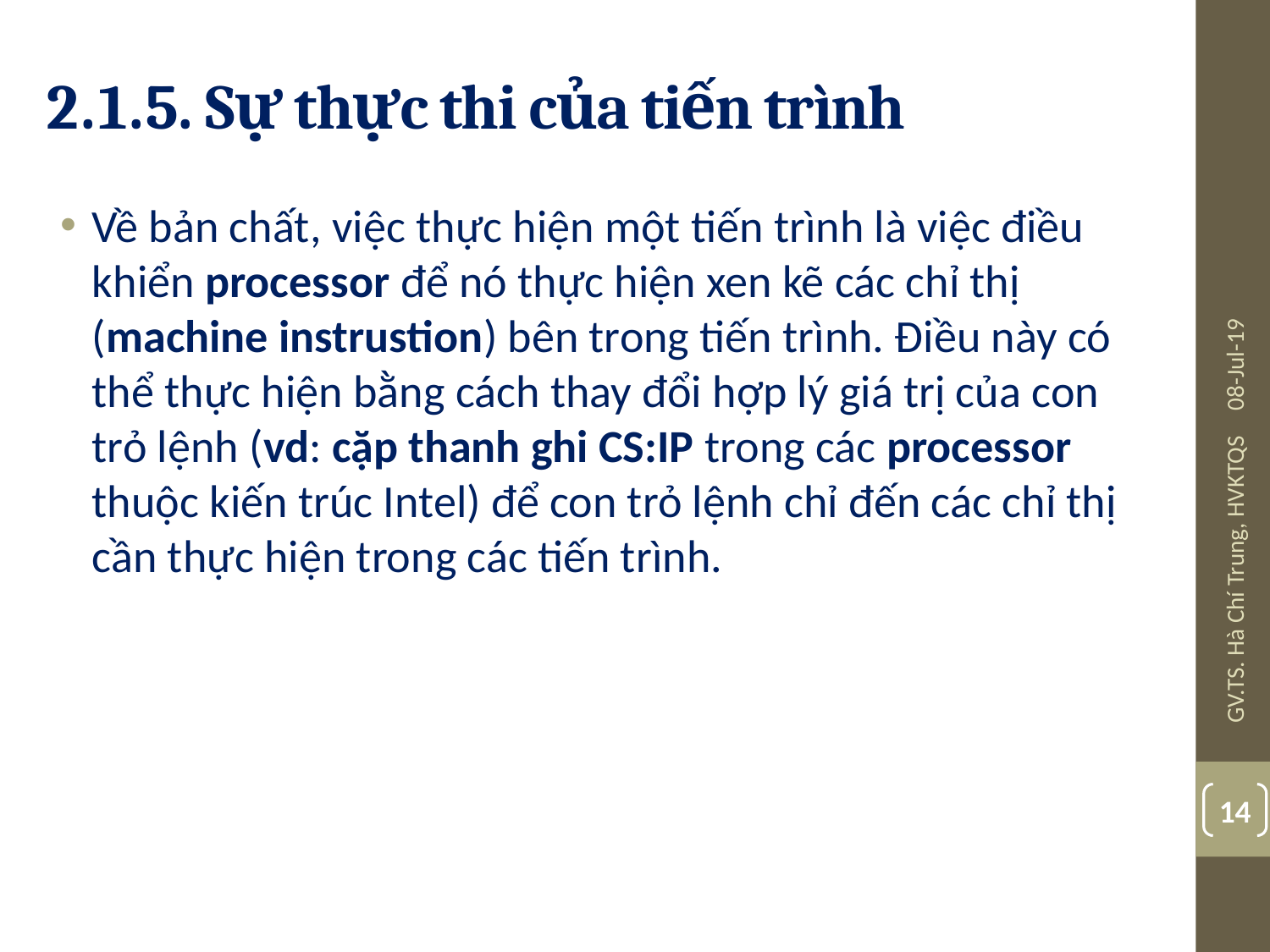

# 2.1.5. Sự thực thi của tiến trình
Về bản chất, việc thực hiện một tiến trình là việc điều khiển processor để nó thực hiện xen kẽ các chỉ thị (machine instrustion) bên trong tiến trình. Điều này có thể thực hiện bằng cách thay đổi hợp lý giá trị của con trỏ lệnh (vd: cặp thanh ghi CS:IP trong các processor thuộc kiến trúc Intel) để con trỏ lệnh chỉ đến các chỉ thị cần thực hiện trong các tiến trình.
08-Jul-19
GV.TS. Hà Chí Trung, HVKTQS
14